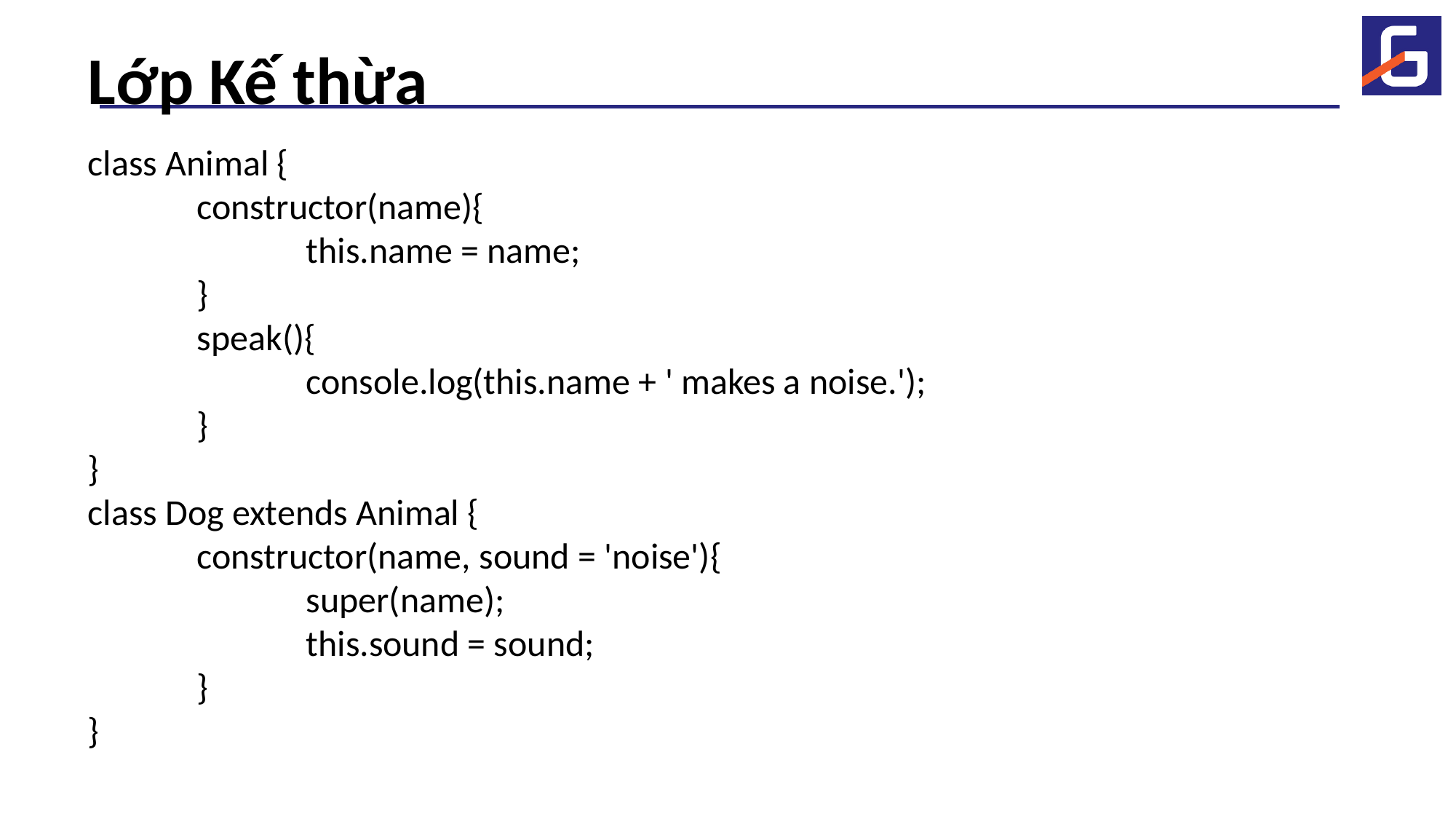

Lớp Kế thừa
class Animal {
	constructor(name){
		this.name = name;
	}
	speak(){
		console.log(this.name + ' makes a noise.');
	}
}
class Dog extends Animal {
	constructor(name, sound = 'noise'){
		super(name);
		this.sound = sound;
	}
}